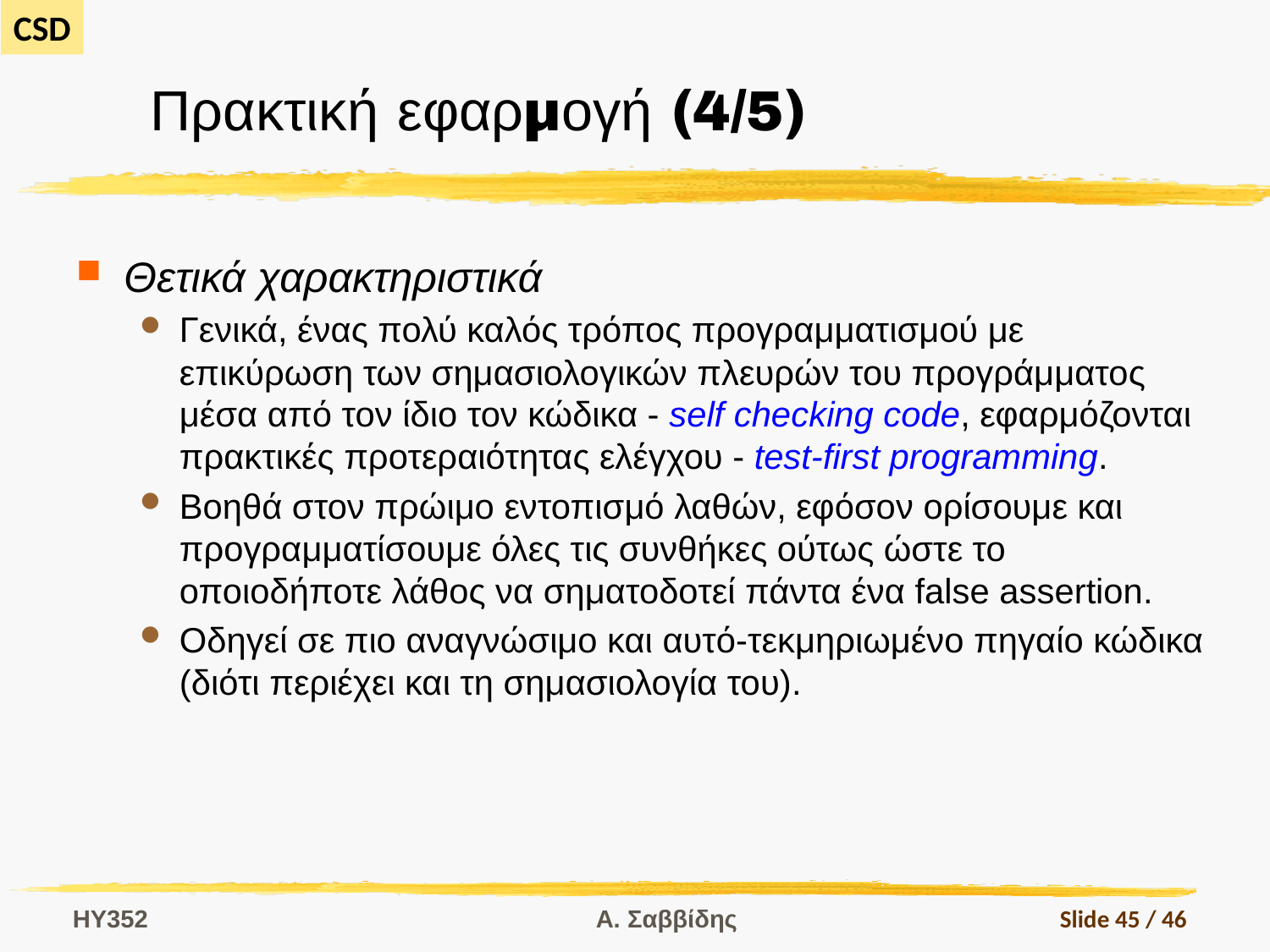

# Πρακτική εφαρμογή (4/5)
Θετικά χαρακτηριστικά
Γενικά, ένας πολύ καλός τρόπος προγραμματισμού με επικύρωση των σημασιολογικών πλευρών του προγράμματος μέσα από τον ίδιο τον κώδικα - self checking code, εφαρμόζονται πρακτικές προτεραιότητας ελέγχου - test-first programming.
Βοηθά στον πρώιμο εντοπισμό λαθών, εφόσον ορίσουμε και προγραμματίσουμε όλες τις συνθήκες ούτως ώστε το οποιοδήποτε λάθος να σηματοδοτεί πάντα ένα false assertion.
Οδηγεί σε πιο αναγνώσιμο και αυτό-τεκμηριωμένο πηγαίο κώδικα (διότι περιέχει και τη σημασιολογία του).
HY352
Α. Σαββίδης
Slide 45 / 46